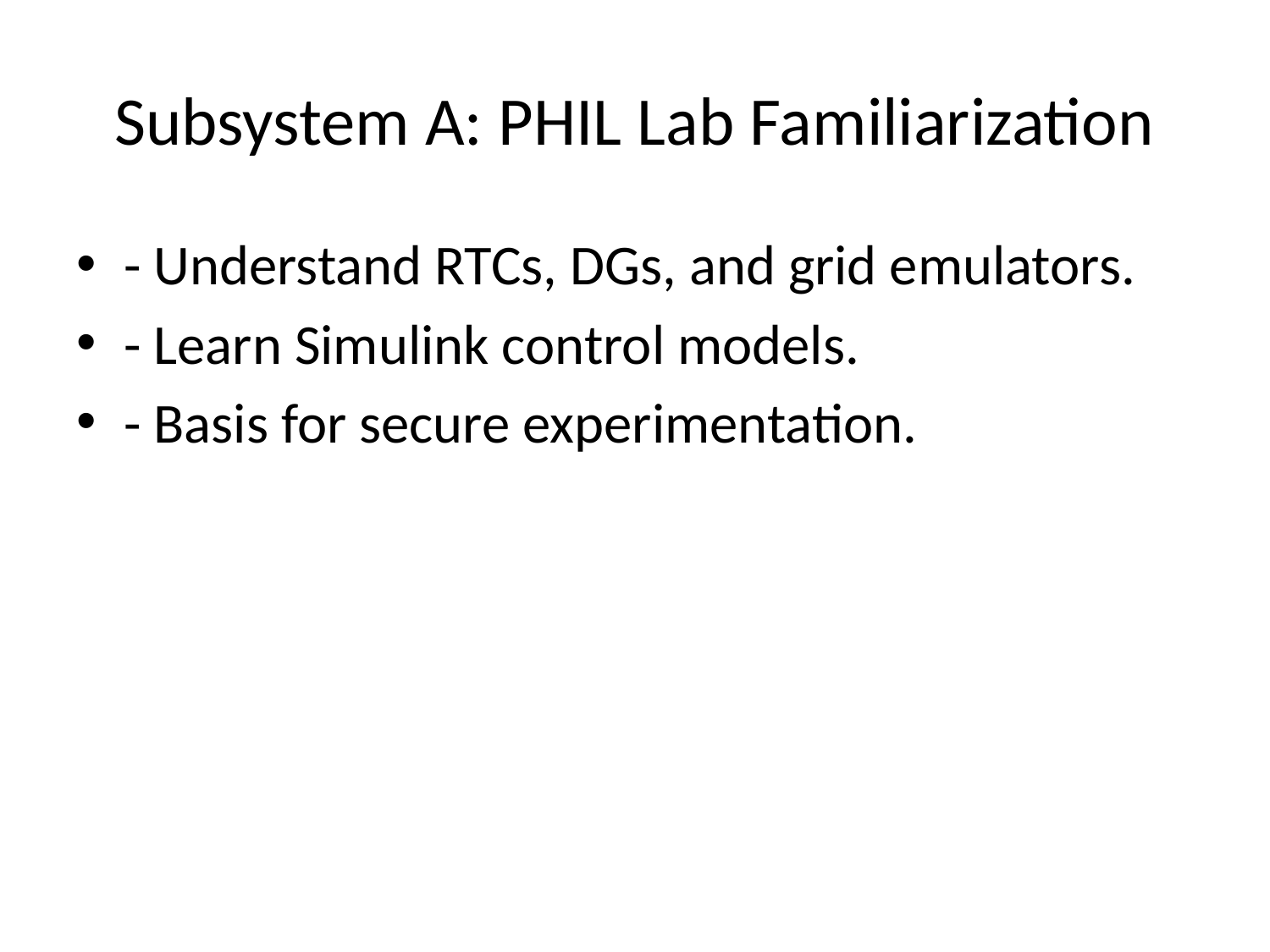

# Subsystem A: PHIL Lab Familiarization
- Understand RTCs, DGs, and grid emulators.
- Learn Simulink control models.
- Basis for secure experimentation.